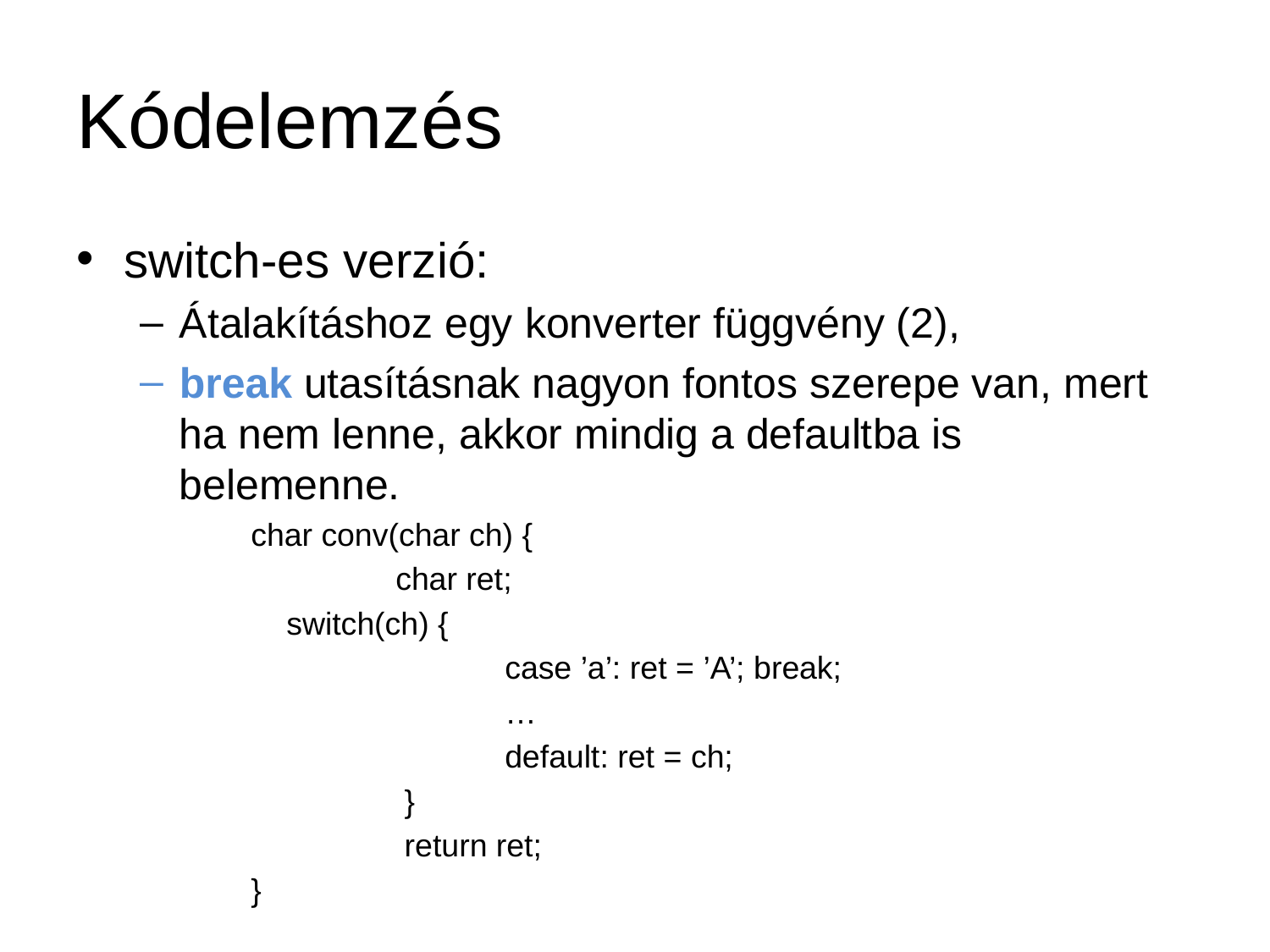

# Kódelemzés
switch-es verzió:
Átalakításhoz egy konverter függvény (2),
break utasításnak nagyon fontos szerepe van, mert ha nem lenne, akkor mindig a defaultba is belemenne.
char conv(char ch) {
	  char ret;
    switch(ch) {
		case ’a’: ret = ’A’; break;
		…
		default: ret = ch;
	   }
	   return ret;
}